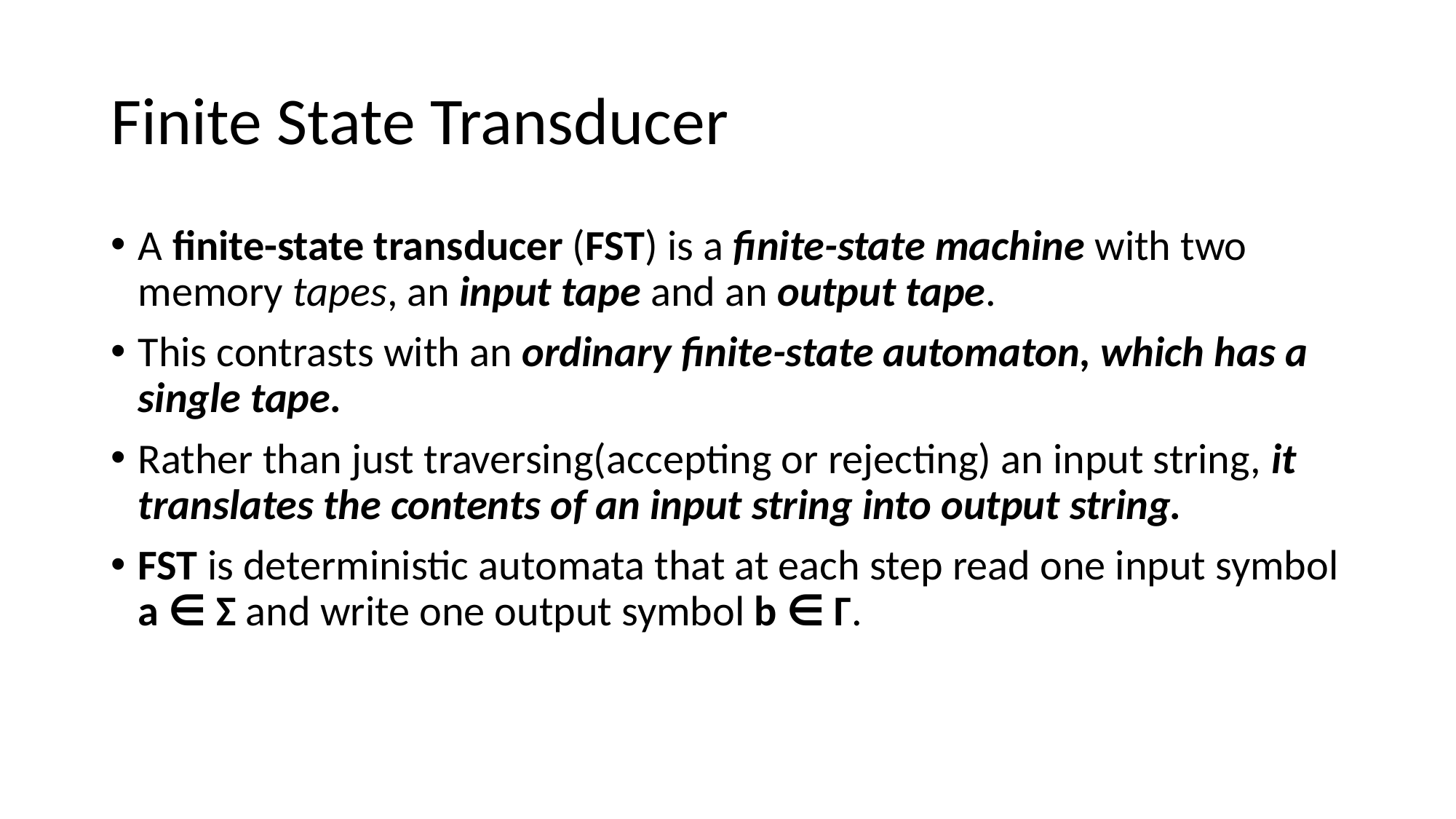

# Finite State Transducer
A finite-state transducer (FST) is a finite-state machine with two memory tapes, an input tape and an output tape.
This contrasts with an ordinary finite-state automaton, which has a single tape.
Rather than just traversing(accepting or rejecting) an input string, it translates the contents of an input string into output string.
FST is deterministic automata that at each step read one input symbol a ∈ Σ and write one output symbol b ∈ Γ.